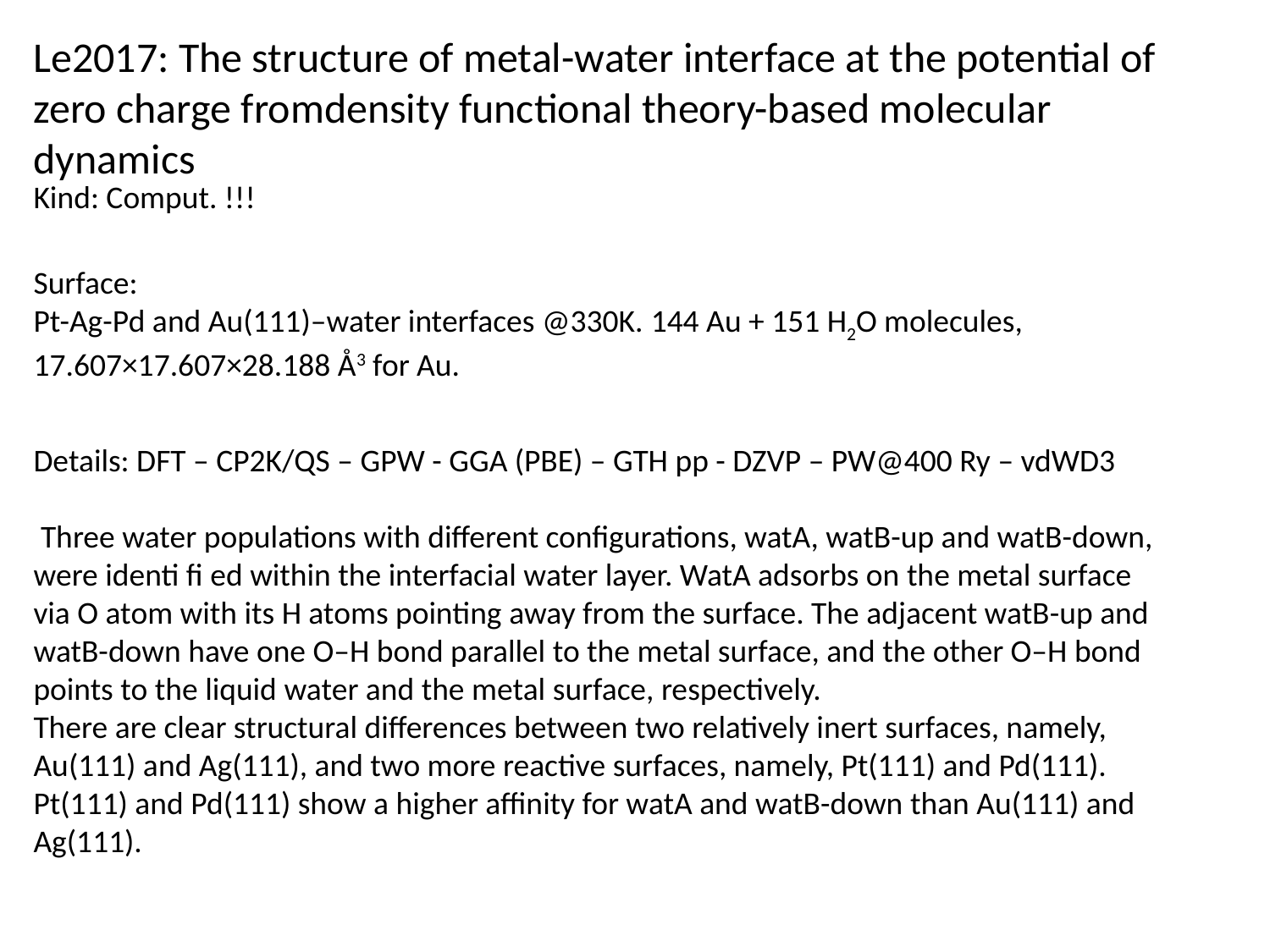

Le2017: The structure of metal-water interface at the potential of zero charge fromdensity functional theory-based molecular dynamics
Kind: Comput. !!!
Surface:
Pt-Ag-Pd and Au(111)–water interfaces @330K. 144 Au + 151 H2O molecules, 17.607×17.607×28.188 Å3 for Au.
Details: DFT – CP2K/QS – GPW - GGA (PBE) – GTH pp - DZVP – PW@400 Ry – vdWD3

 Three water populations with different conﬁgurations, watA, watB-up and watB-down, were identi ﬁ ed within the interfacial water layer. WatA adsorbs on the metal surface via O atom with its H atoms pointing away from the surface. The adjacent watB-up and
watB-down have one O–H bond parallel to the metal surface, and the other O–H bond points to the liquid water and the metal surface, respectively.
There are clear structural differences between two relatively inert surfaces, namely, Au(111) and Ag(111), and two more reactive surfaces, namely, Pt(111) and Pd(111). Pt(111) and Pd(111) show a higher affinity for watA and watB-down than Au(111) and Ag(111).